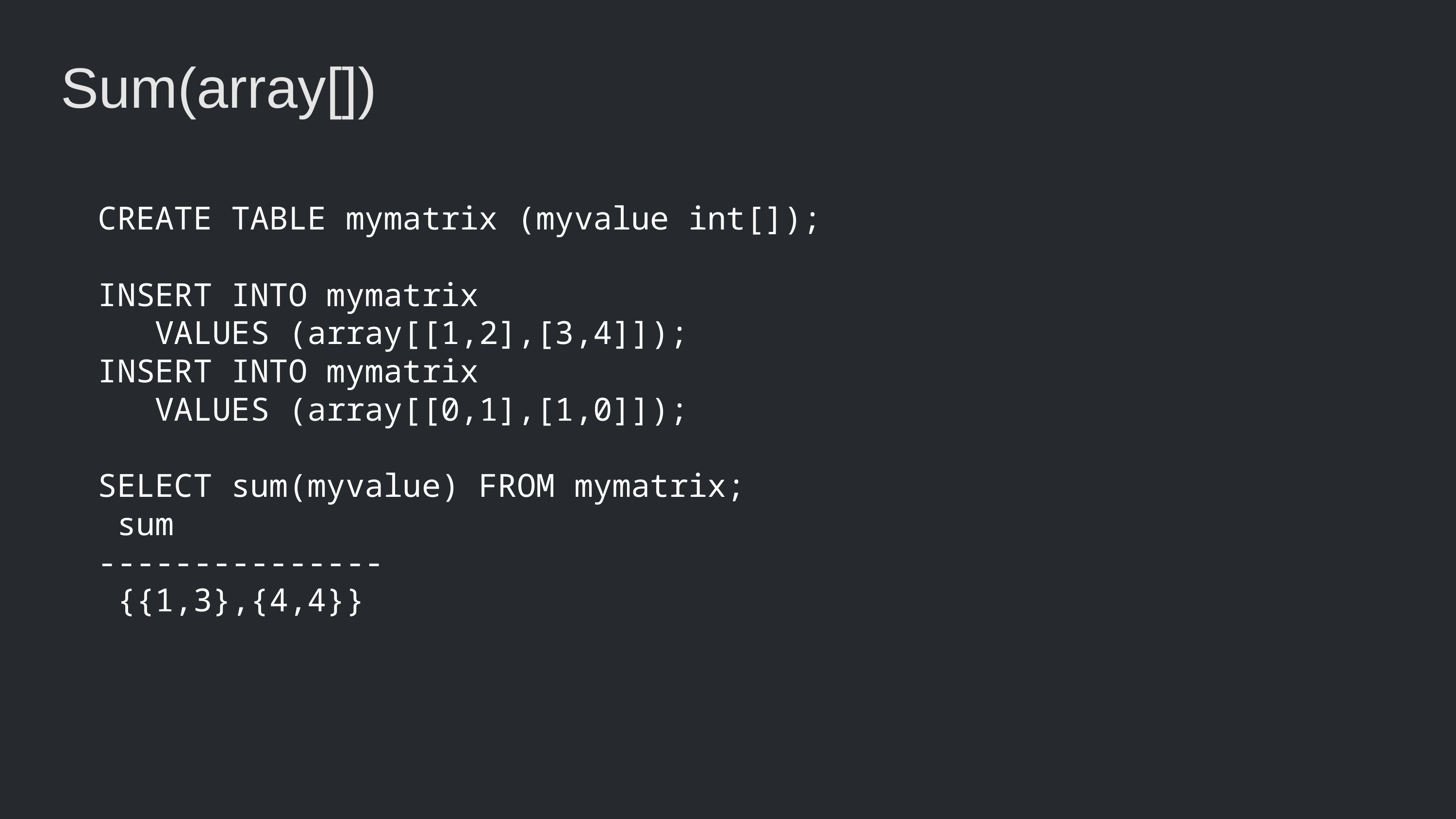

Sum(array[])
CREATE TABLE mymatrix (myvalue int[]);

INSERT INTO mymatrix
   VALUES (array[[1,2],[3,4]]);
INSERT INTO mymatrix
   VALUES (array[[0,1],[1,0]]);

SELECT sum(myvalue) FROM mymatrix;
 sum
---------------
 {{1,3},{4,4}}